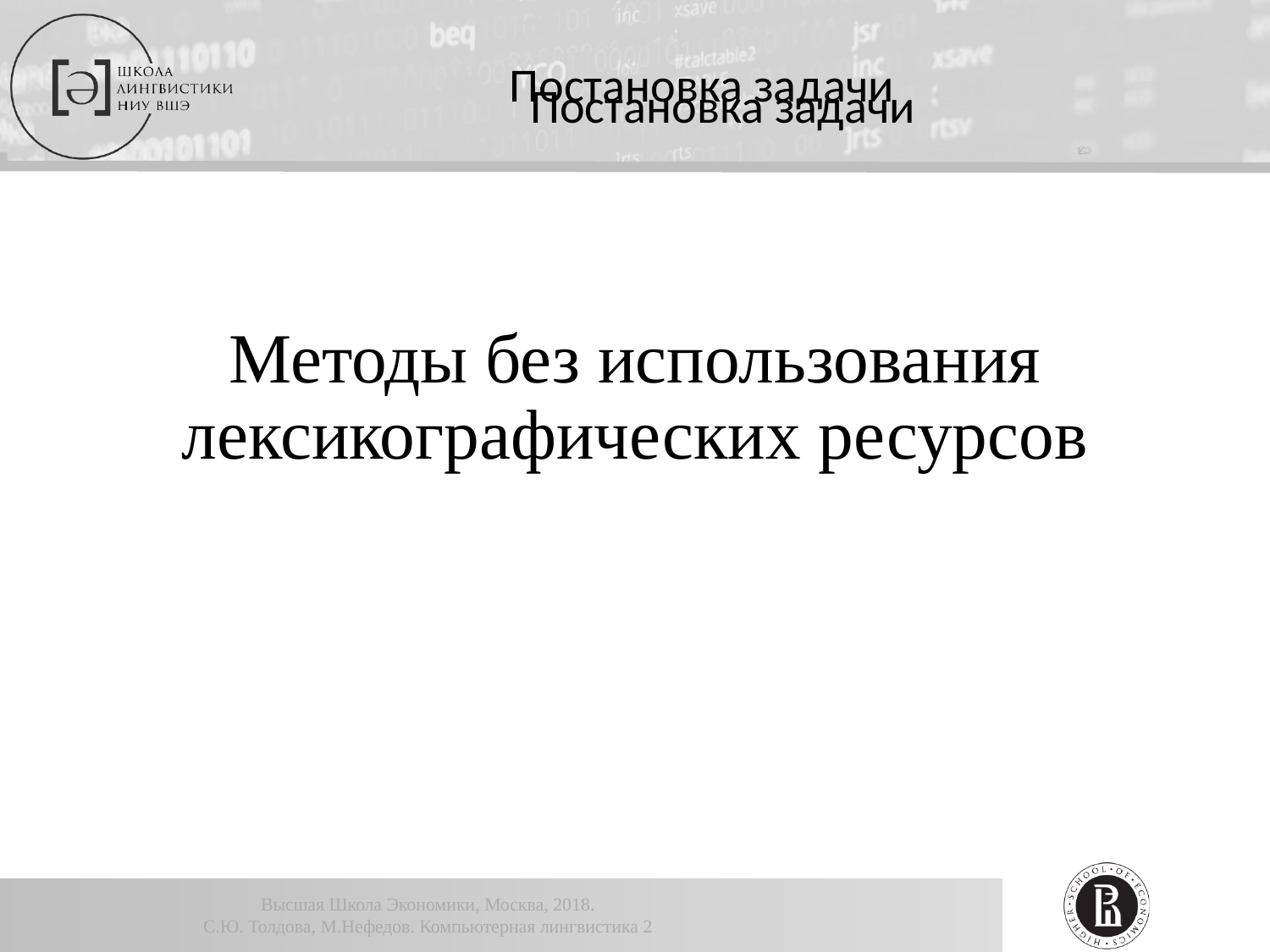

Постановка задачи
Методы без использования лексикографических ресурсов